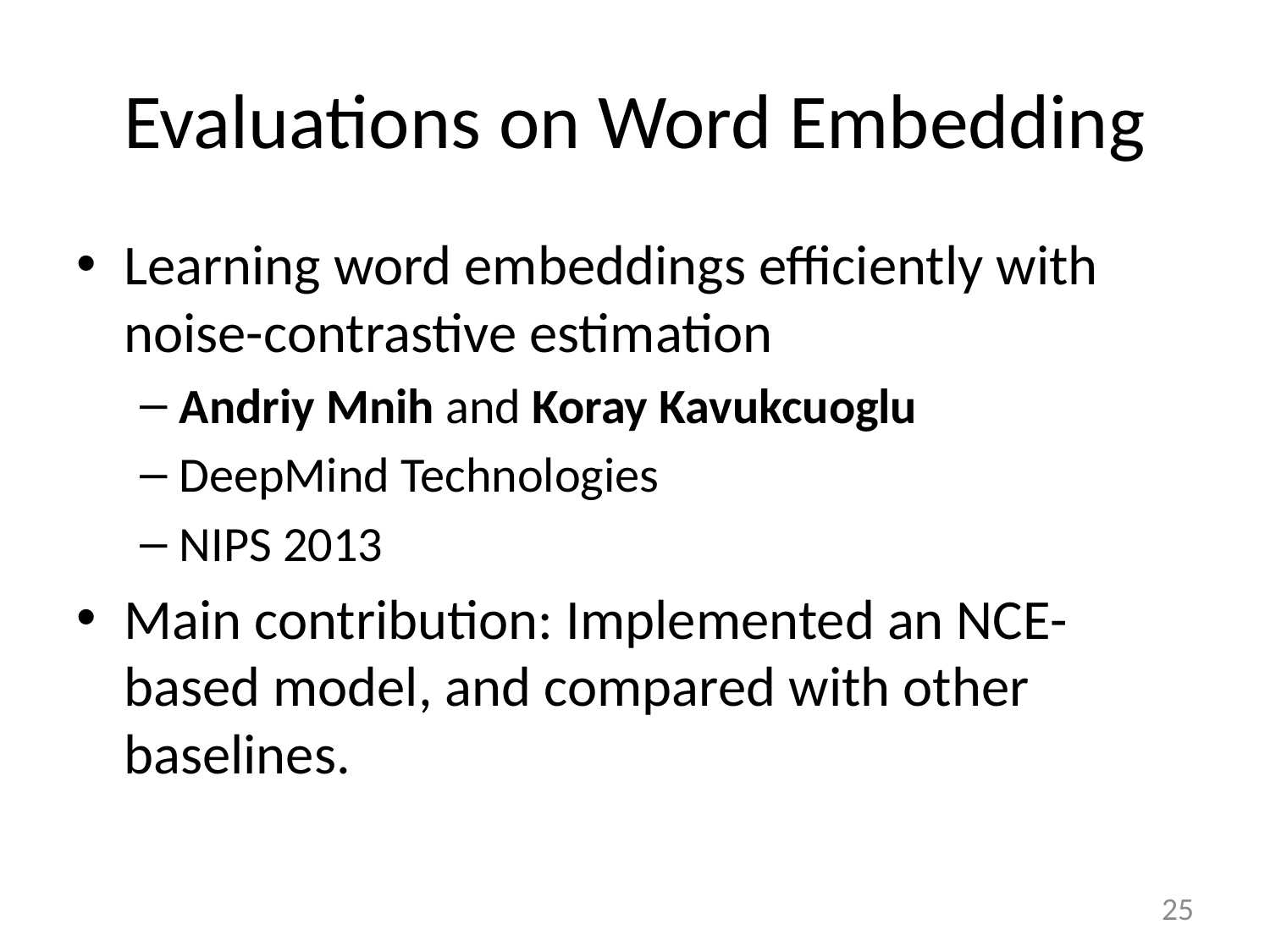

# Evaluations on Word Embedding
Learning word embeddings efficiently with noise-contrastive estimation
Andriy Mnih and Koray Kavukcuoglu
DeepMind Technologies
NIPS 2013
Main contribution: Implemented an NCE-based model, and compared with other baselines.
25